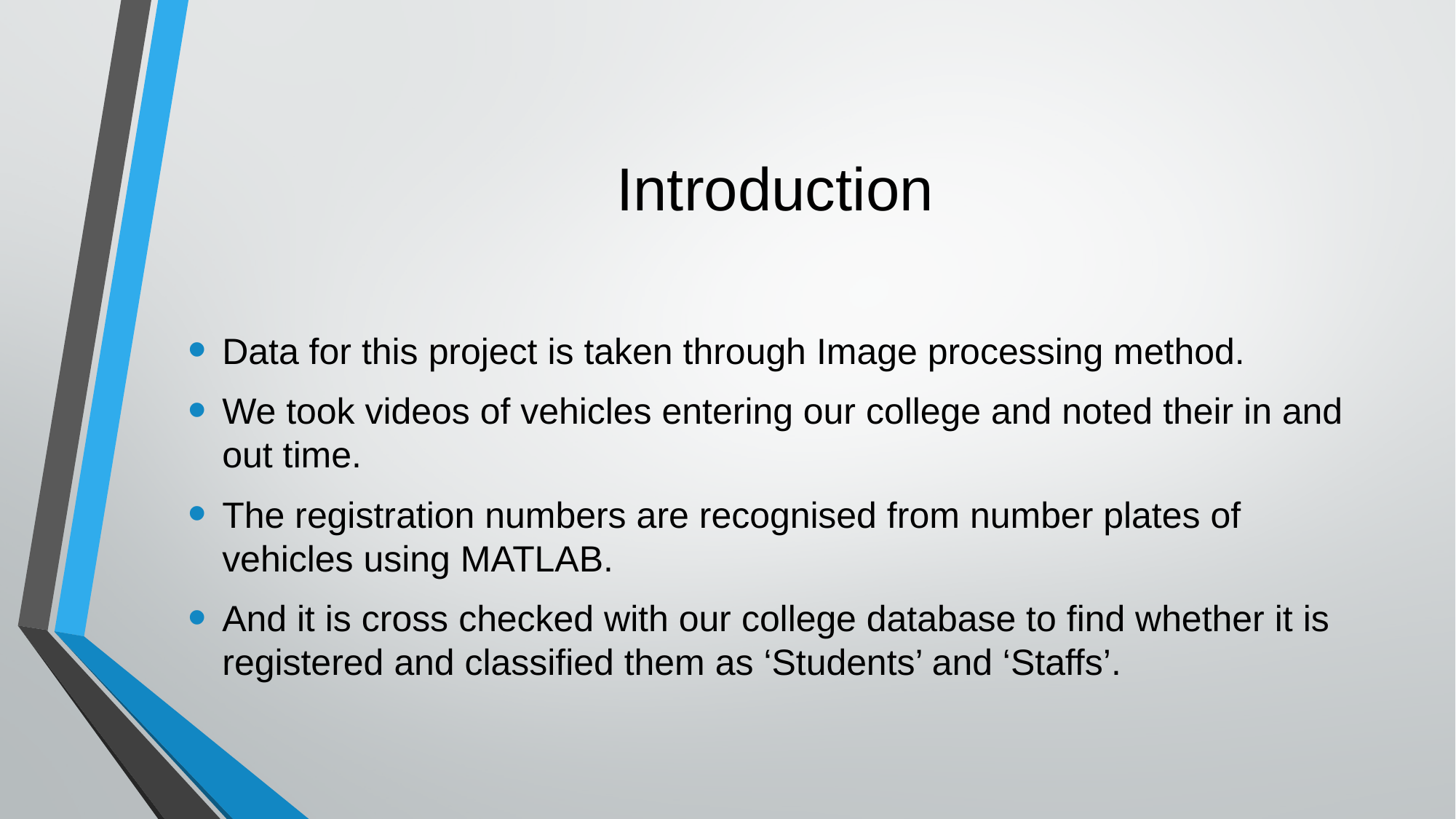

# Introduction
Data for this project is taken through Image processing method.
We took videos of vehicles entering our college and noted their in and out time.
The registration numbers are recognised from number plates of vehicles using MATLAB.
And it is cross checked with our college database to find whether it is registered and classified them as ‘Students’ and ‘Staffs’.